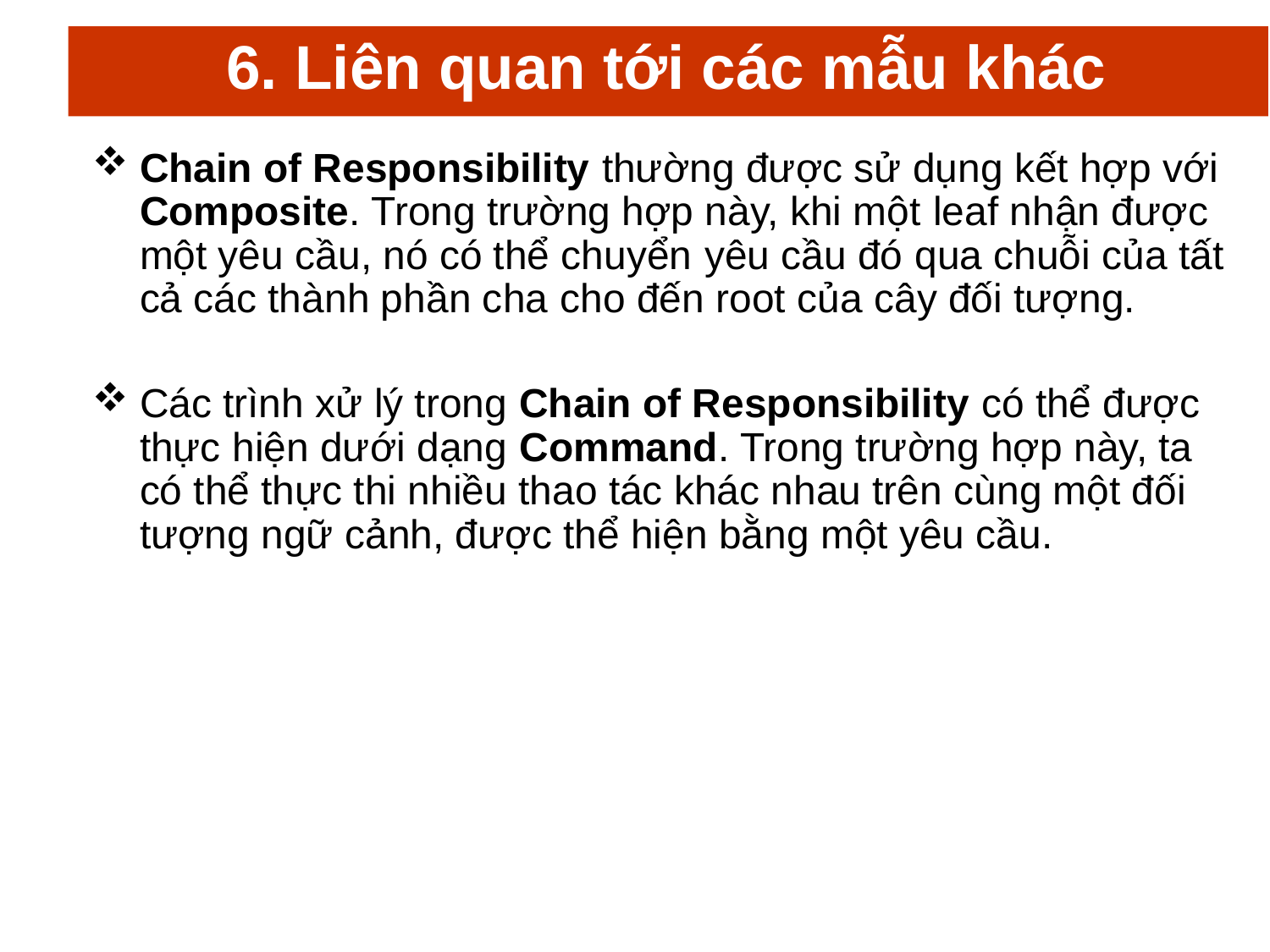

# 6. Liên quan tới các mẫu khác
Chain of Responsibility thường được sử dụng kết hợp với Composite. Trong trường hợp này, khi một leaf nhận được một yêu cầu, nó có thể chuyển yêu cầu đó qua chuỗi của tất cả các thành phần cha cho đến root của cây đối tượng.

Các trình xử lý trong Chain of Responsibility có thể được thực hiện dưới dạng Command. Trong trường hợp này, ta có thể thực thi nhiều thao tác khác nhau trên cùng một đối tượng ngữ cảnh, được thể hiện bằng một yêu cầu.